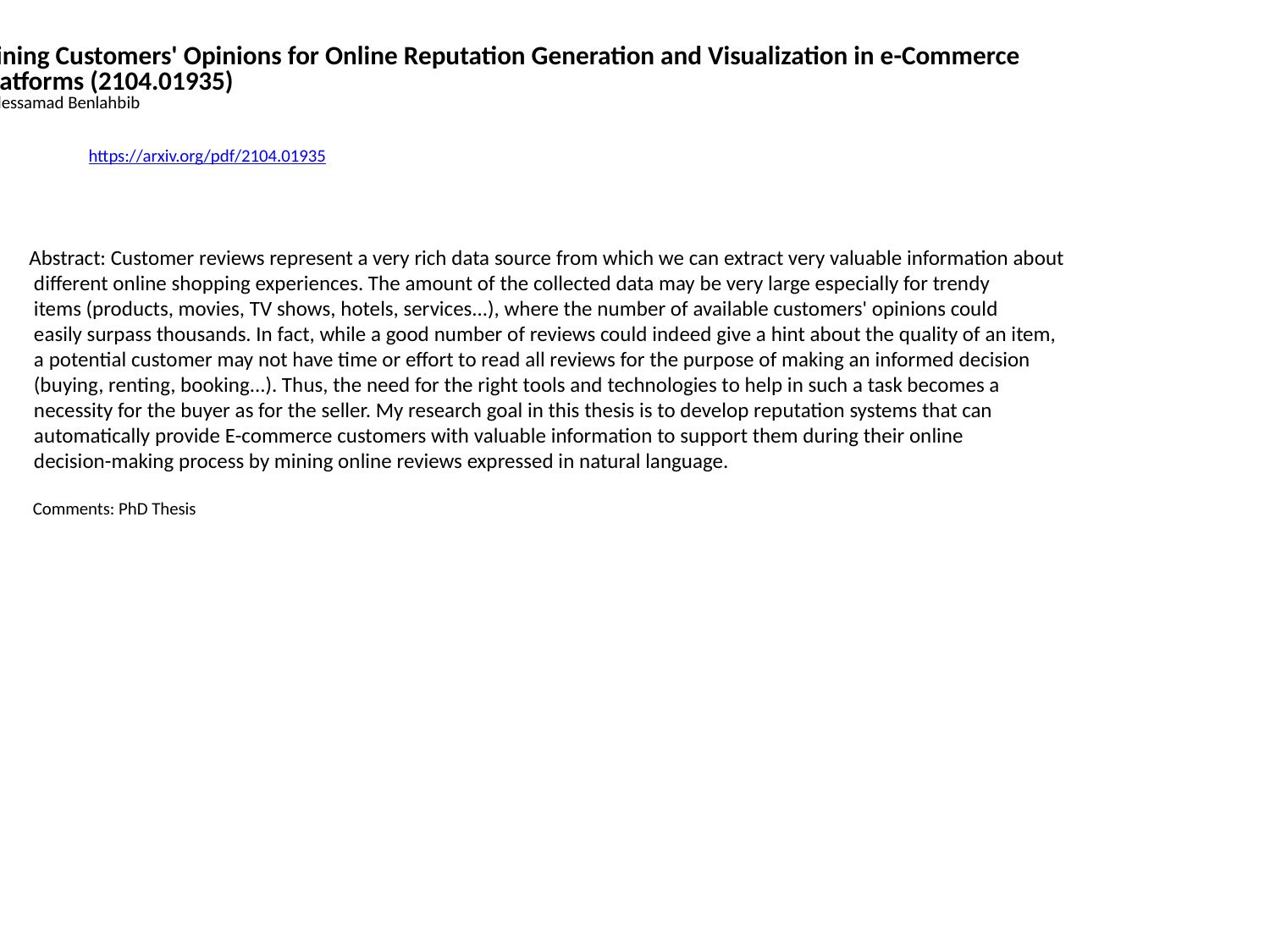

Mining Customers' Opinions for Online Reputation Generation and Visualization in e-Commerce
 Platforms (2104.01935)
Abdessamad Benlahbib

https://arxiv.org/pdf/2104.01935

Abstract: Customer reviews represent a very rich data source from which we can extract very valuable information about
 different online shopping experiences. The amount of the collected data may be very large especially for trendy
 items (products, movies, TV shows, hotels, services...), where the number of available customers' opinions could
 easily surpass thousands. In fact, while a good number of reviews could indeed give a hint about the quality of an item,
 a potential customer may not have time or effort to read all reviews for the purpose of making an informed decision
 (buying, renting, booking...). Thus, the need for the right tools and technologies to help in such a task becomes a
 necessity for the buyer as for the seller. My research goal in this thesis is to develop reputation systems that can
 automatically provide E-commerce customers with valuable information to support them during their online
 decision-making process by mining online reviews expressed in natural language.
 Comments: PhD Thesis